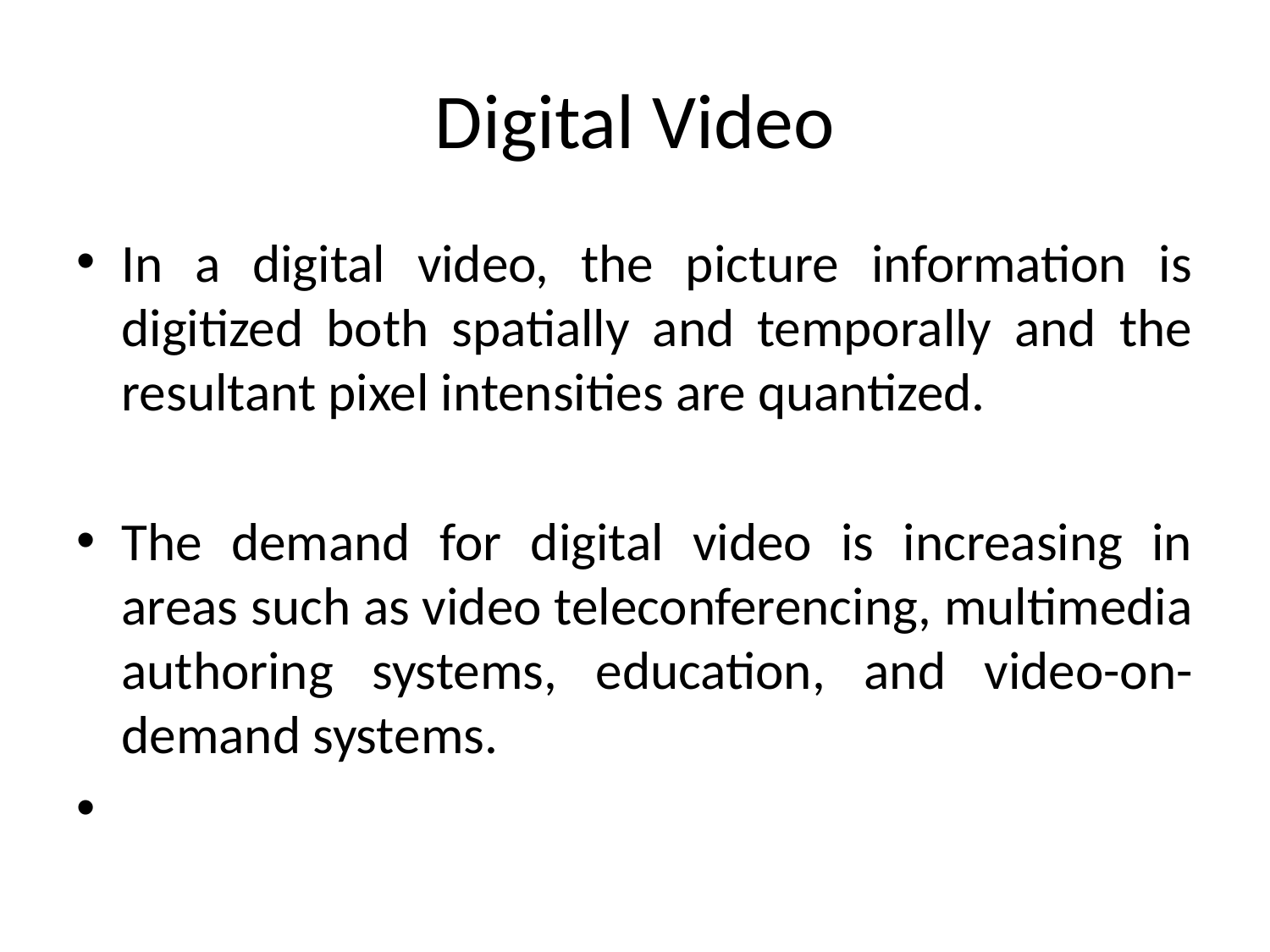

# Digital Video
In a digital video, the picture information is digitized both spatially and temporally and the resultant pixel intensities are quantized.

The demand for digital video is increasing in areas such as video teleconferencing, multimedia authoring systems, education, and video-on-demand systems.